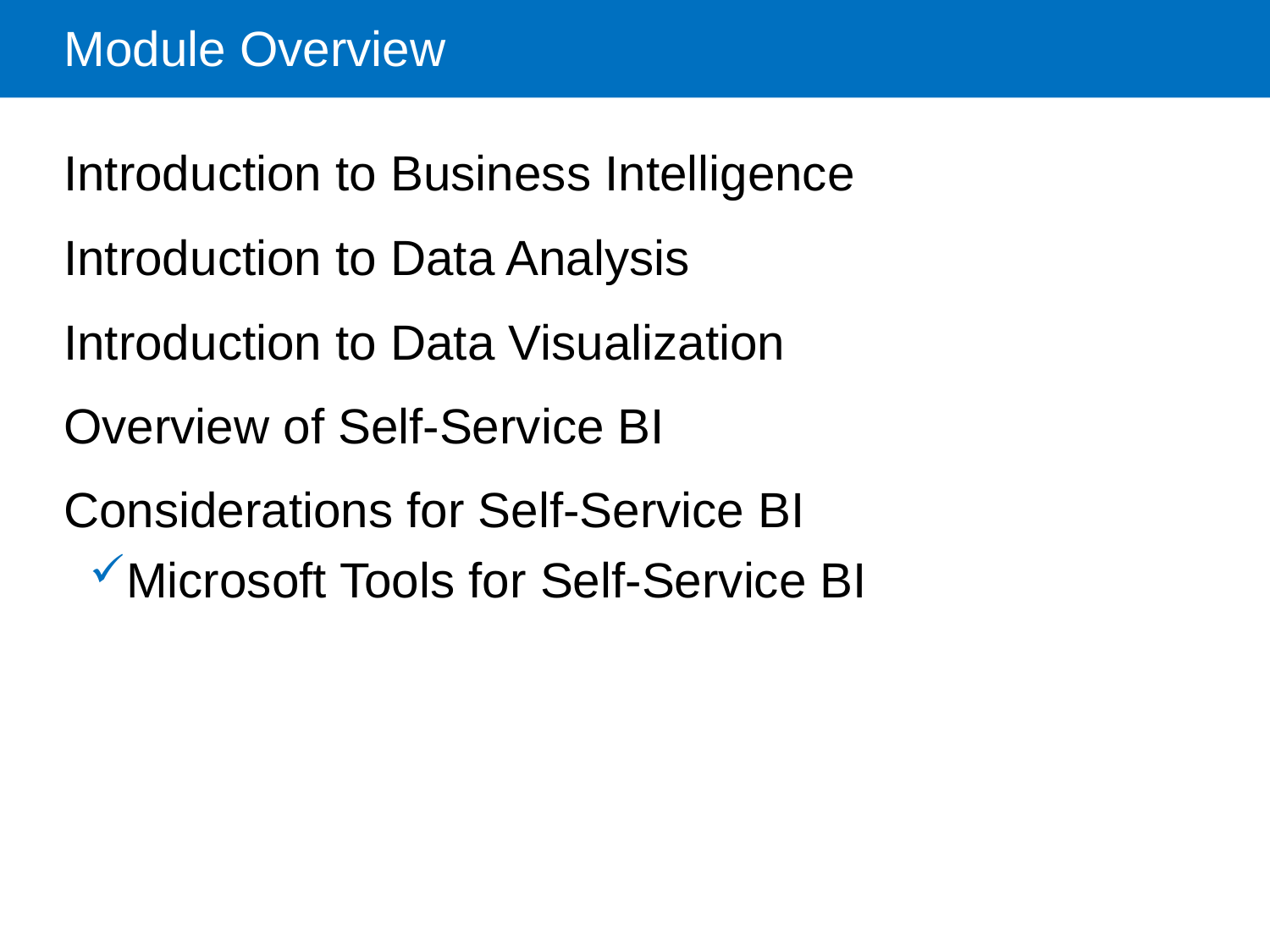

# Module Overview
Introduction to Business Intelligence
Introduction to Data Analysis
Introduction to Data Visualization
Overview of Self-Service BI
Considerations for Self-Service BI
Microsoft Tools for Self-Service BI